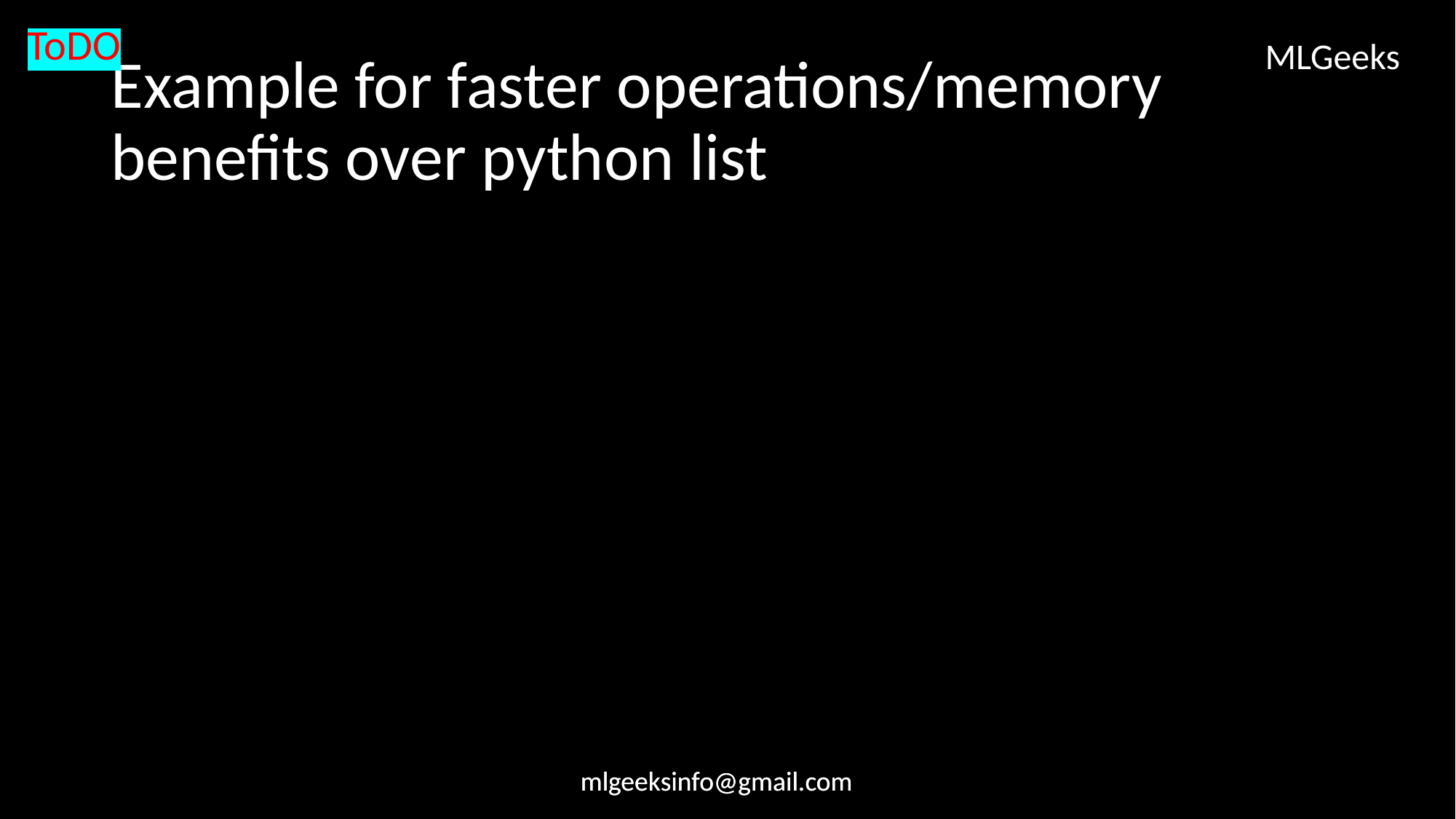

ToDO
# Example for faster operations/memory benefits over python list